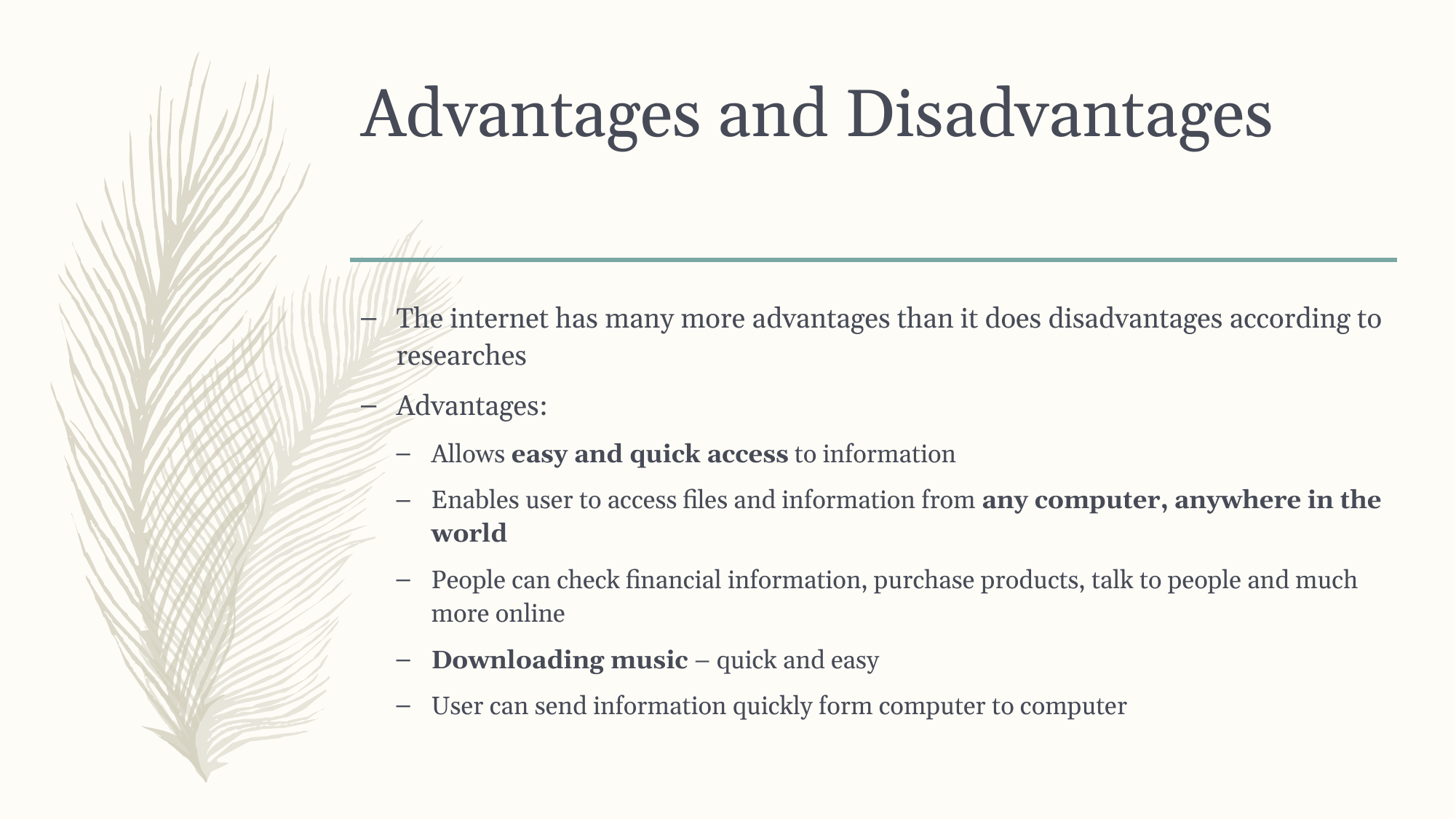

# Advantages and Disadvantages
The internet has many more advantages than it does disadvantages according to researches
Advantages:
Allows easy and quick access to information
Enables user to access files and information from any computer, anywhere in the world
People can check financial information, purchase products, talk to people and much more online
Downloading music – quick and easy
User can send information quickly form computer to computer